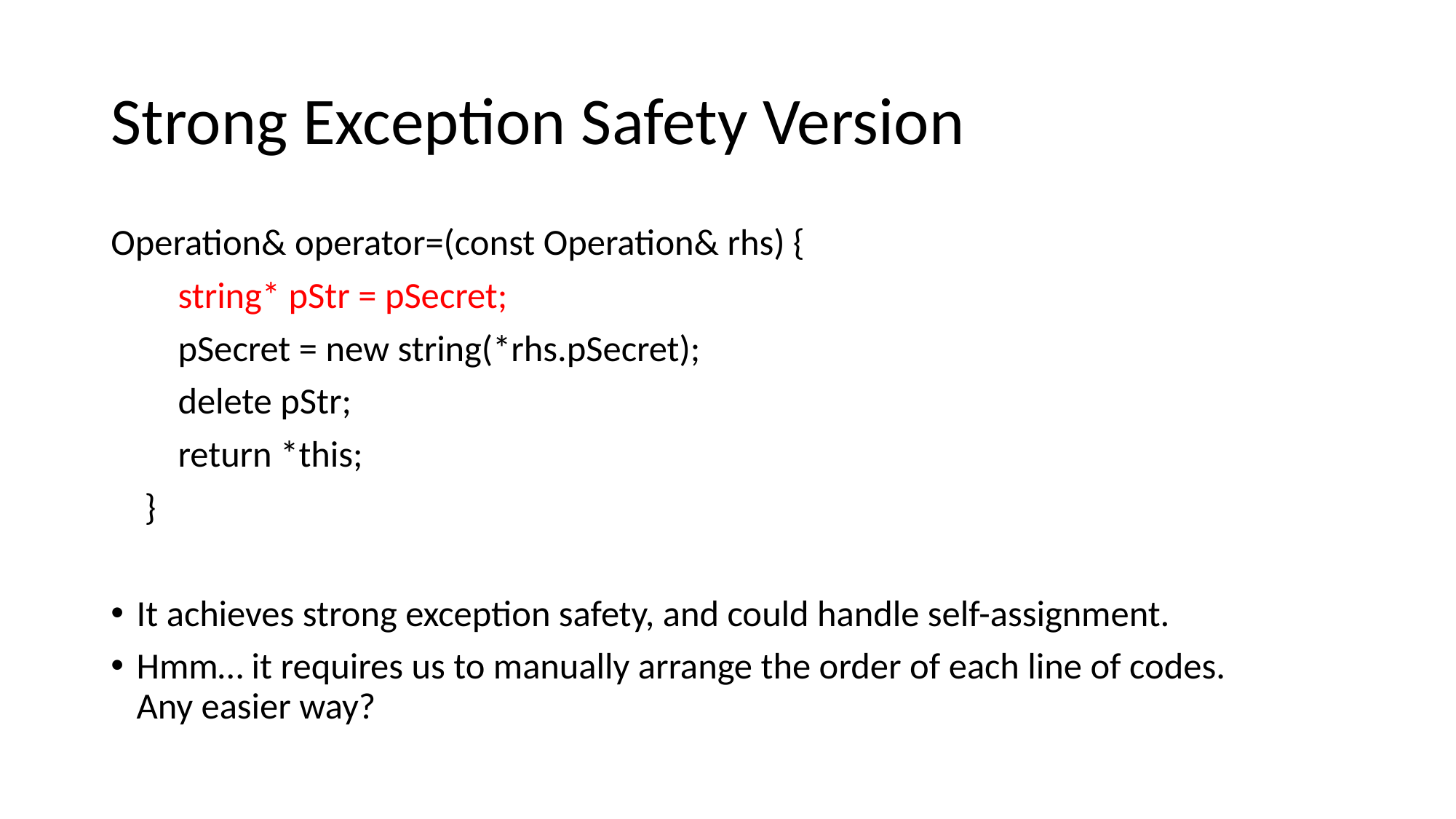

# Strong Exception Safety Version
Operation& operator=(const Operation& rhs) {
        string* pStr = pSecret;
        pSecret = new string(*rhs.pSecret);
        delete pStr;
        return *this;
    }

It achieves strong exception safety, and could handle self-assignment.
Hmm… it requires us to manually arrange the order of each line of codes.
Any easier way?